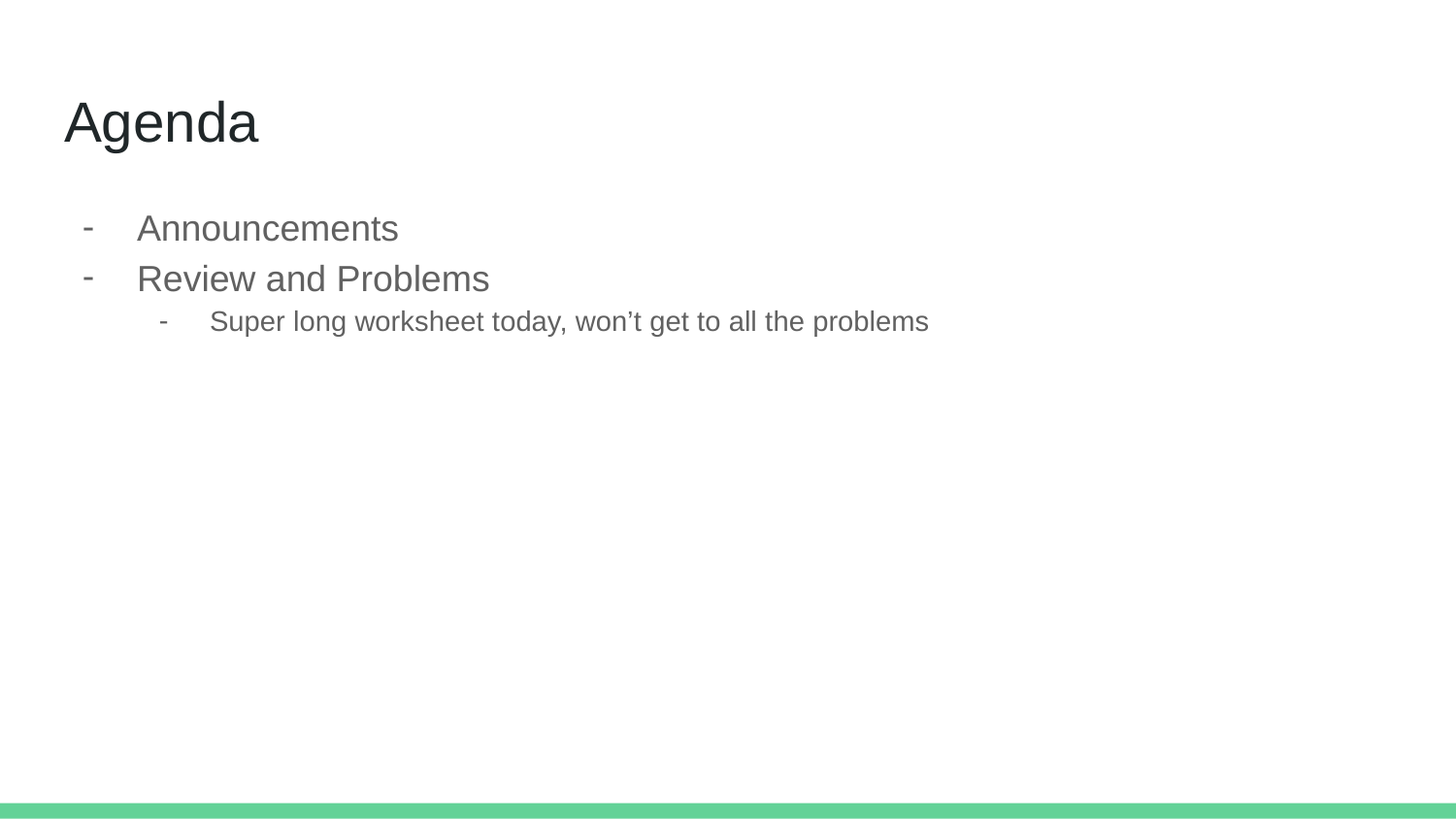

# Agenda
Announcements
Review and Problems
Super long worksheet today, won’t get to all the problems